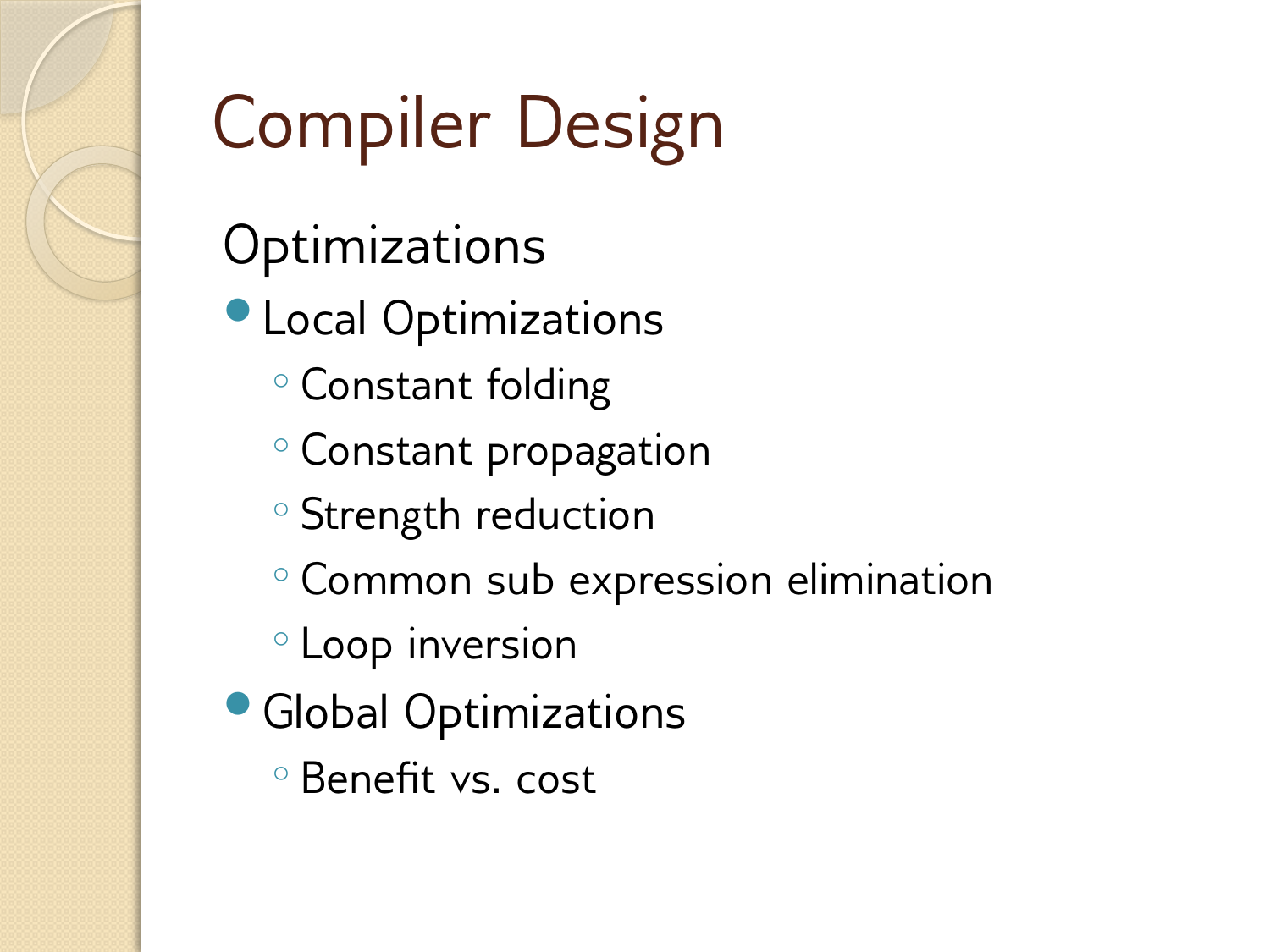

# Compiler Design
Optimizations
Local Optimizations
Constant folding
Constant propagation
Strength reduction
Common sub expression elimination
Loop inversion
Global Optimizations
Benefit vs. cost